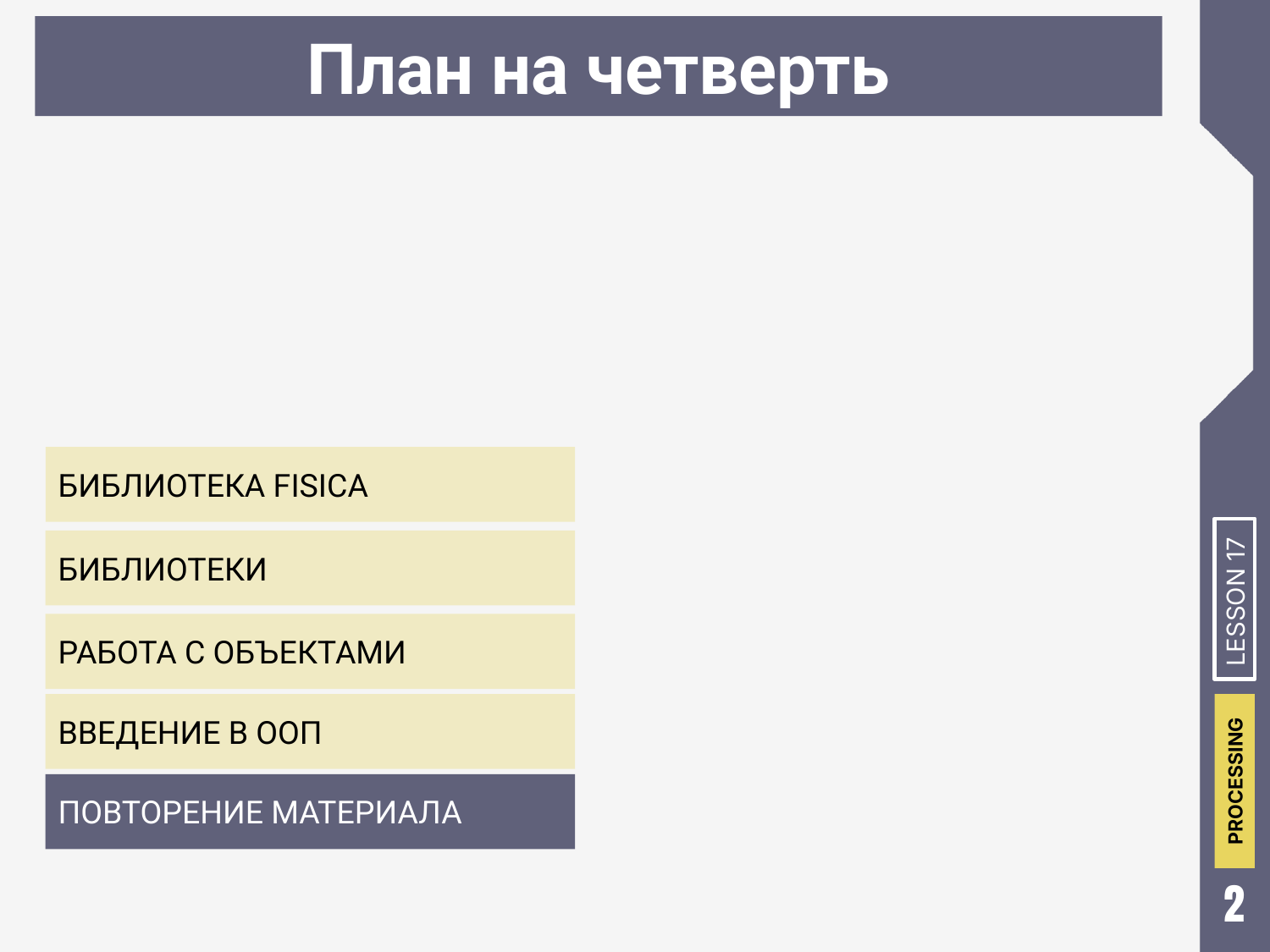

# План на четверть
БИБЛИОТЕКА FISICA
БИБЛИОТЕКИ
LESSON 17
РАБОТА С ОБЪЕКТАМИ
ВВЕДЕНИЕ В ООП
ПОВТОРЕНИЕ МАТЕРИАЛА
2